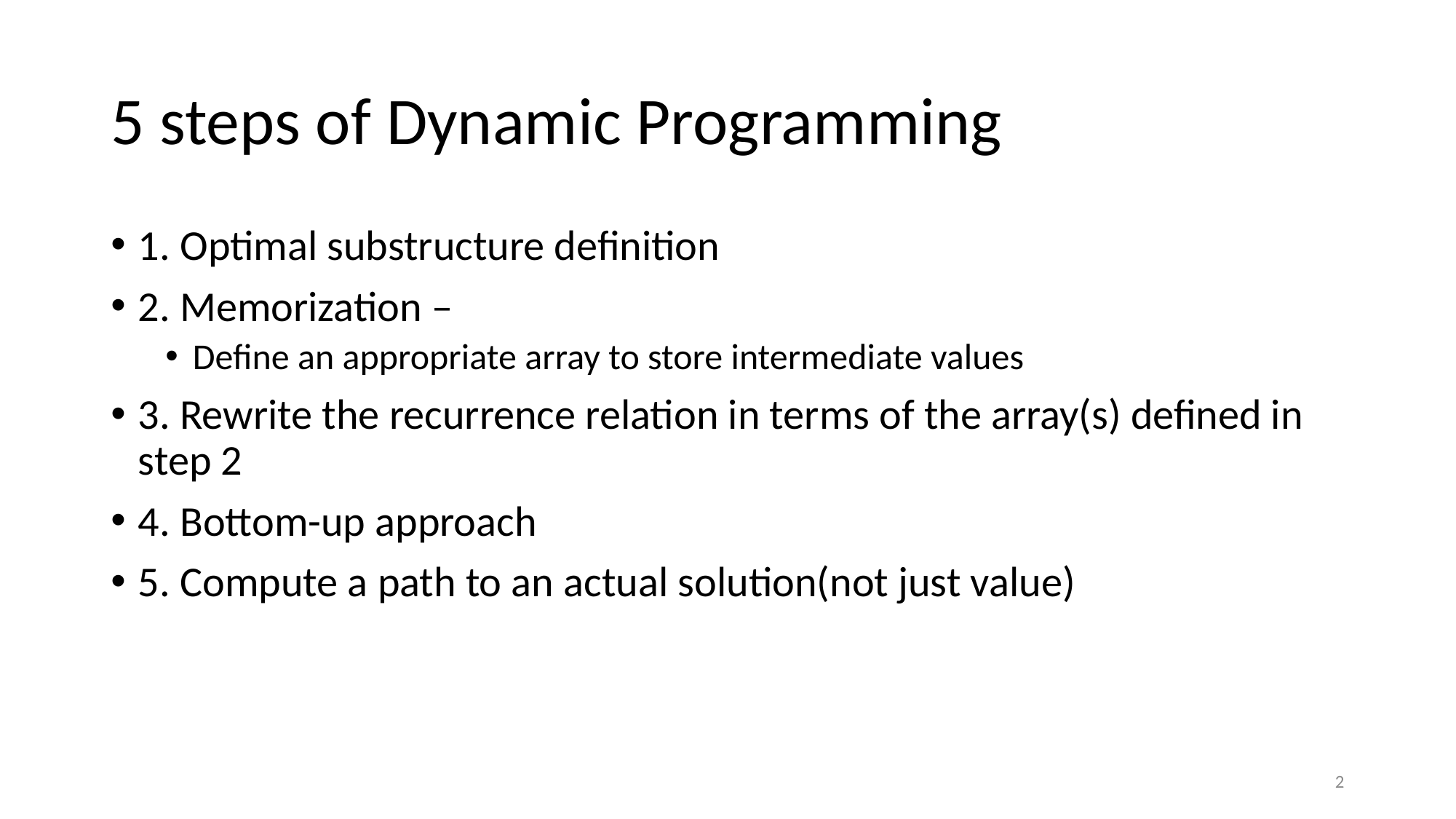

# 5 steps of Dynamic Programming
1. Optimal substructure definition
2. Memorization –
Define an appropriate array to store intermediate values
3. Rewrite the recurrence relation in terms of the array(s) defined in step 2
4. Bottom-up approach
5. Compute a path to an actual solution(not just value)
2